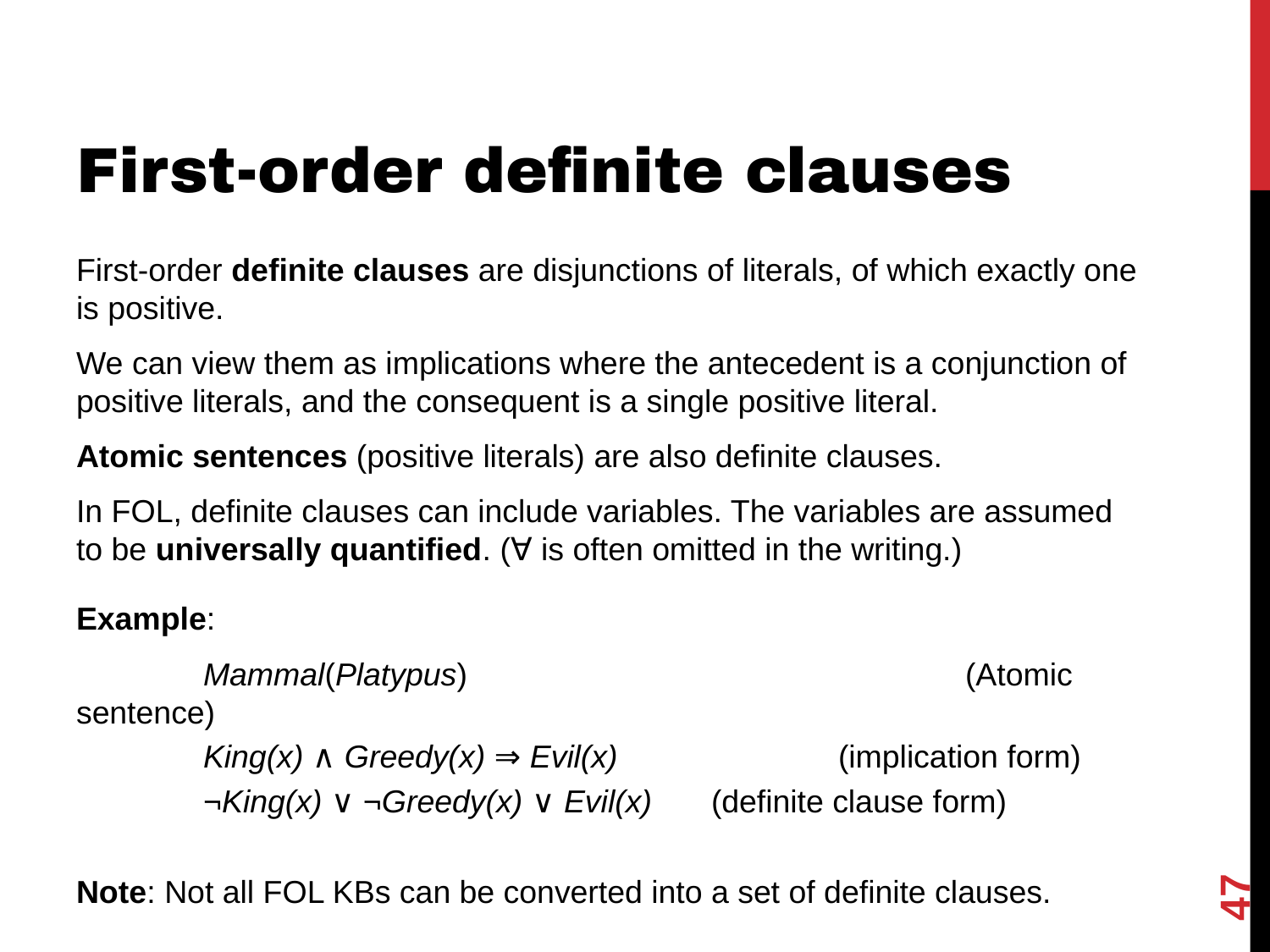

# First-order definite clauses
First-order definite clauses are disjunctions of literals, of which exactly one is positive.
We can view them as implications where the antecedent is a conjunction of positive literals, and the consequent is a single positive literal.
Atomic sentences (positive literals) are also definite clauses.
In FOL, definite clauses can include variables. The variables are assumed to be universally quantified. (∀ is often omitted in the writing.)
Example:
	Mammal(Platypus)				(Atomic sentence)
	King(x) ∧ Greedy(x) ⇒ Evil(x)		(implication form)
	¬King(x) ∨ ¬Greedy(x) ∨ Evil(x)	(definite clause form)
Note: Not all FOL KBs can be converted into a set of definite clauses.

47